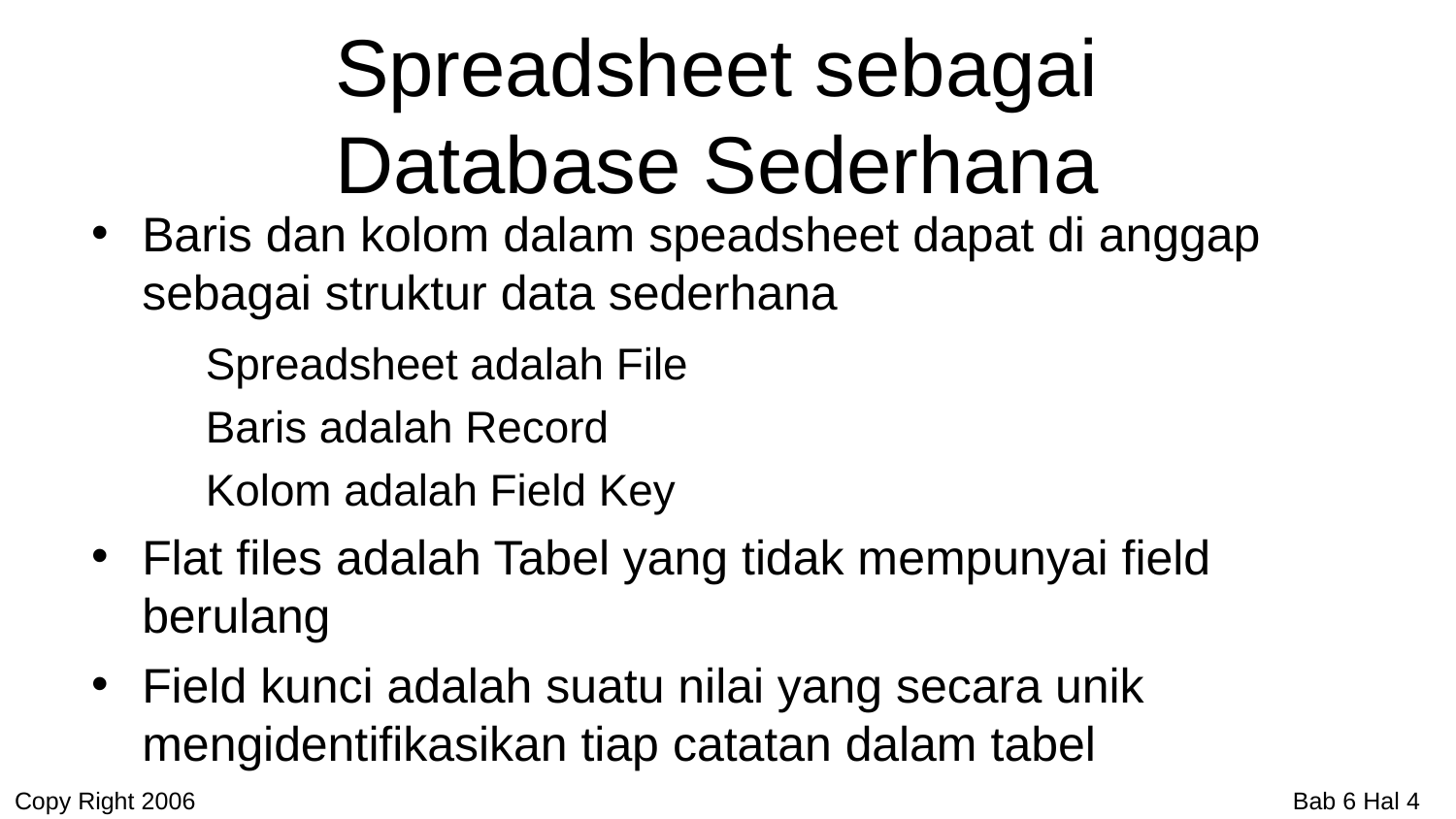

# Spreadsheet sebagai Database Sederhana
Baris dan kolom dalam speadsheet dapat di anggap sebagai struktur data sederhana
	Spreadsheet adalah File
	Baris adalah Record
	Kolom adalah Field Key
Flat files adalah Tabel yang tidak mempunyai field berulang
Field kunci adalah suatu nilai yang secara unik mengidentifikasikan tiap catatan dalam tabel